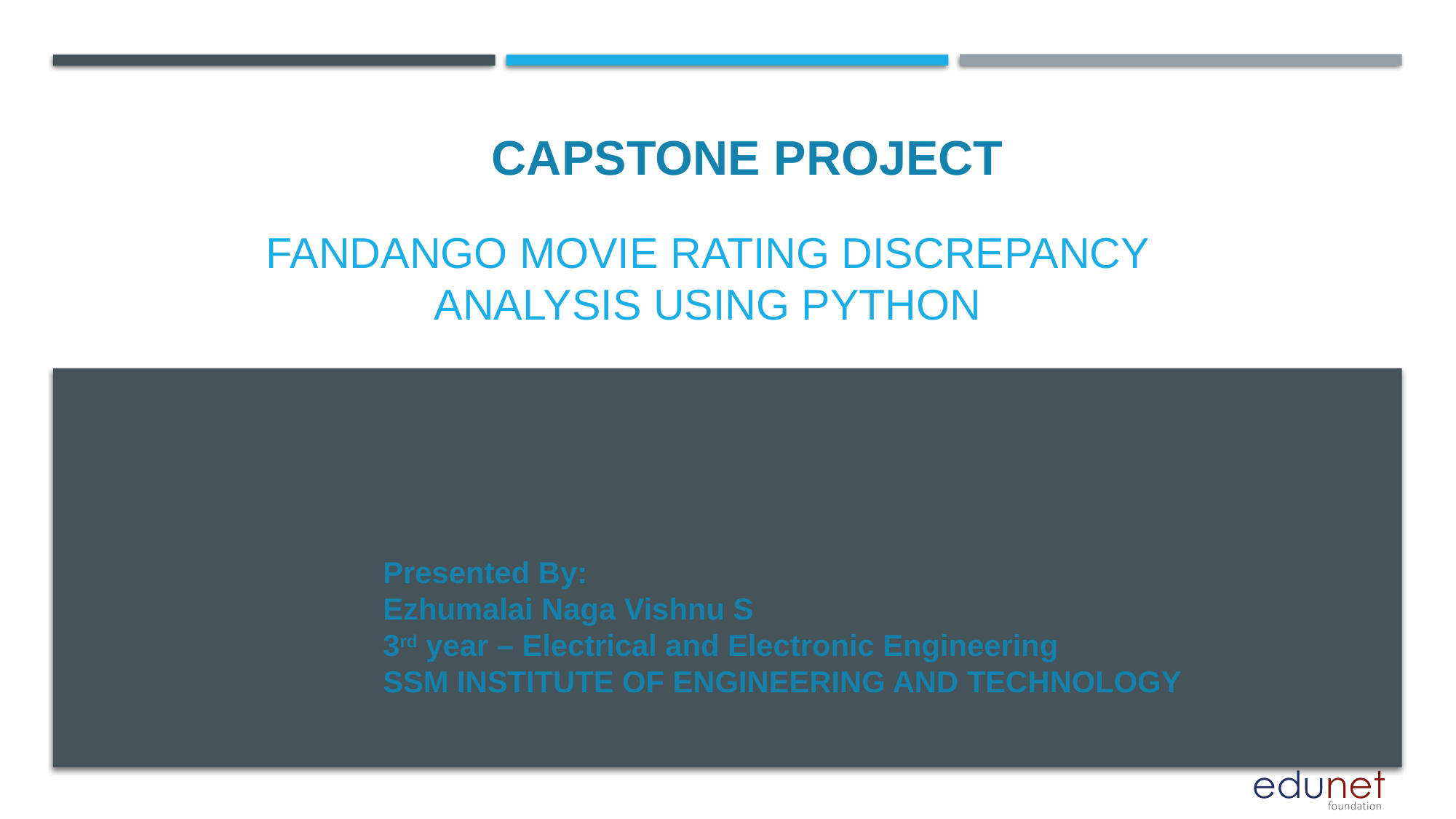

CAPSTONE PROJECT
# Fandango Movie rating discrepancy analysis using python
Presented By:
Ezhumalai Naga Vishnu S
3rd year – Electrical and Electronic Engineering
SSM INSTITUTE OF ENGINEERING AND TECHNOLOGY